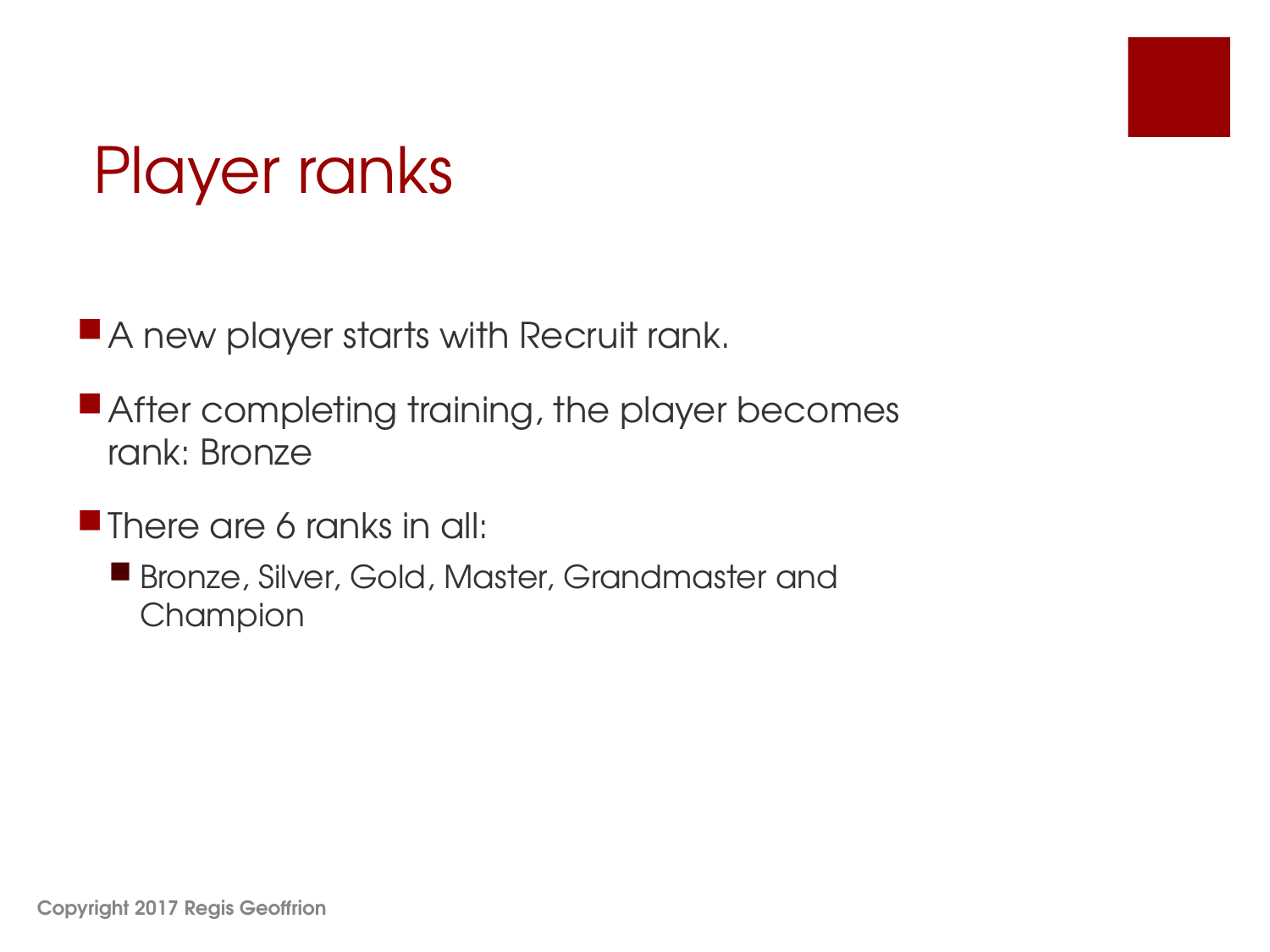

# Player ranks
A new player starts with Recruit rank.
After completing training, the player becomes rank: Bronze
There are 6 ranks in all:
Bronze, Silver, Gold, Master, Grandmaster and Champion

Copyright 2017 Regis Geoffrion